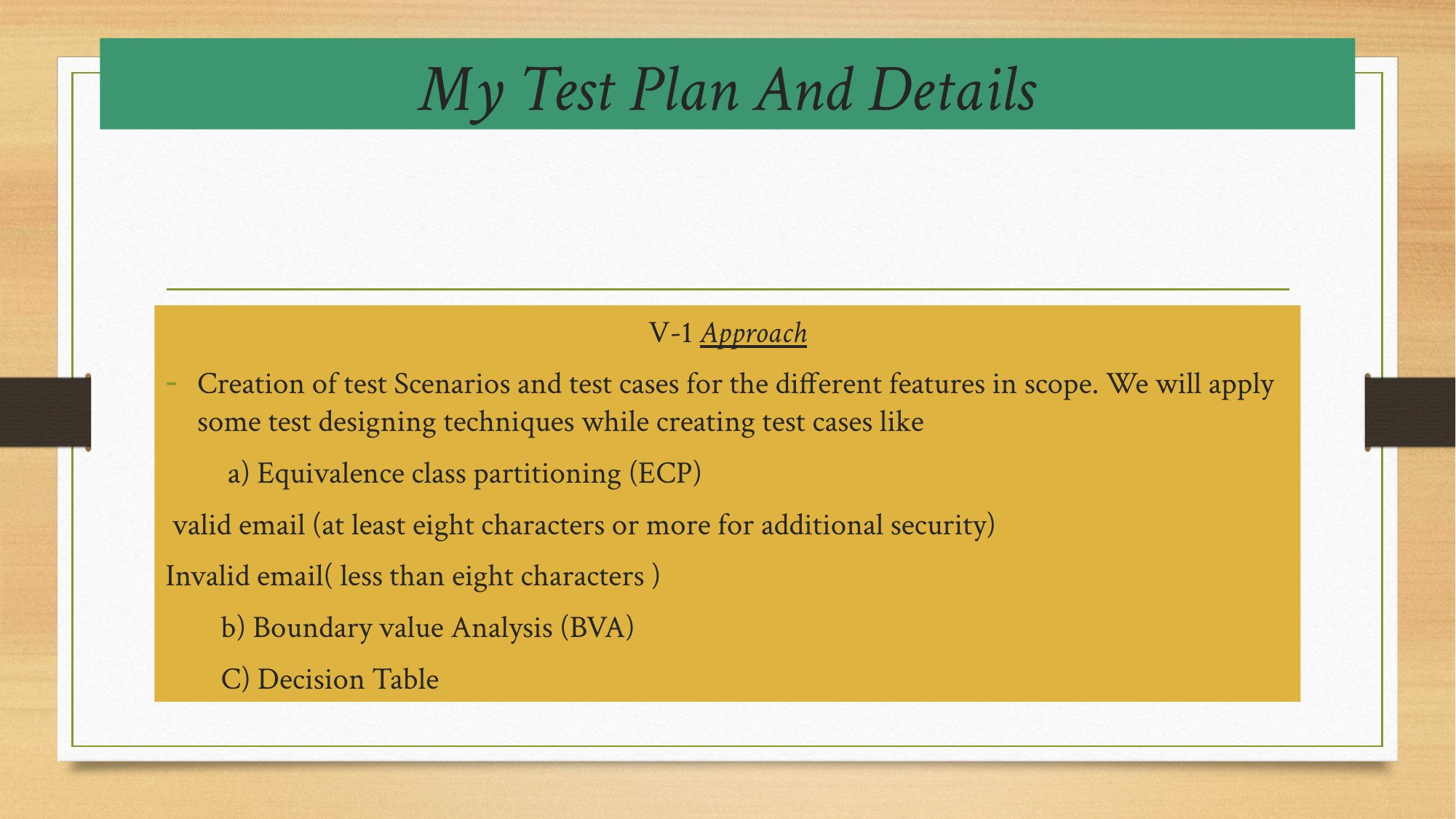

# My Test Plan And Details
V-1 Approach
Creation of test Scenarios and test cases for the different features in scope. We will apply some test designing techniques while creating test cases like
         a) Equivalence class partitioning (ECP)
 valid email (at least eight characters or more for additional security)
Invalid email( less than eight characters )
        b) Boundary value Analysis (BVA)
        C) Decision Table